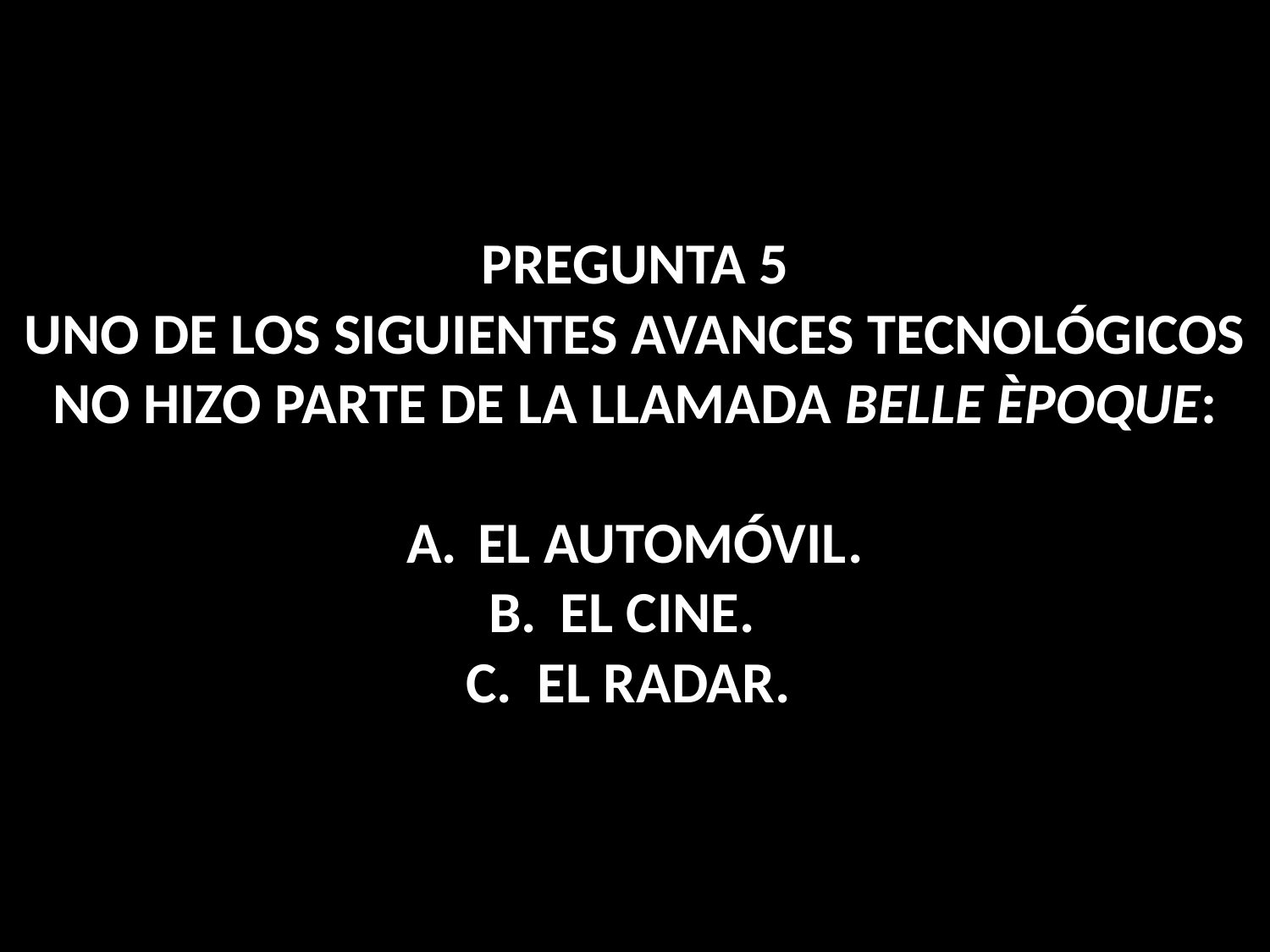

PREGUNTA 5
UNO DE LOS SIGUIENTES AVANCES TECNOLÓGICOS NO HIZO PARTE DE LA LLAMADA BELLE ÈPOQUE:

EL AUTOMÓVIL.
EL CINE.
EL RADAR.